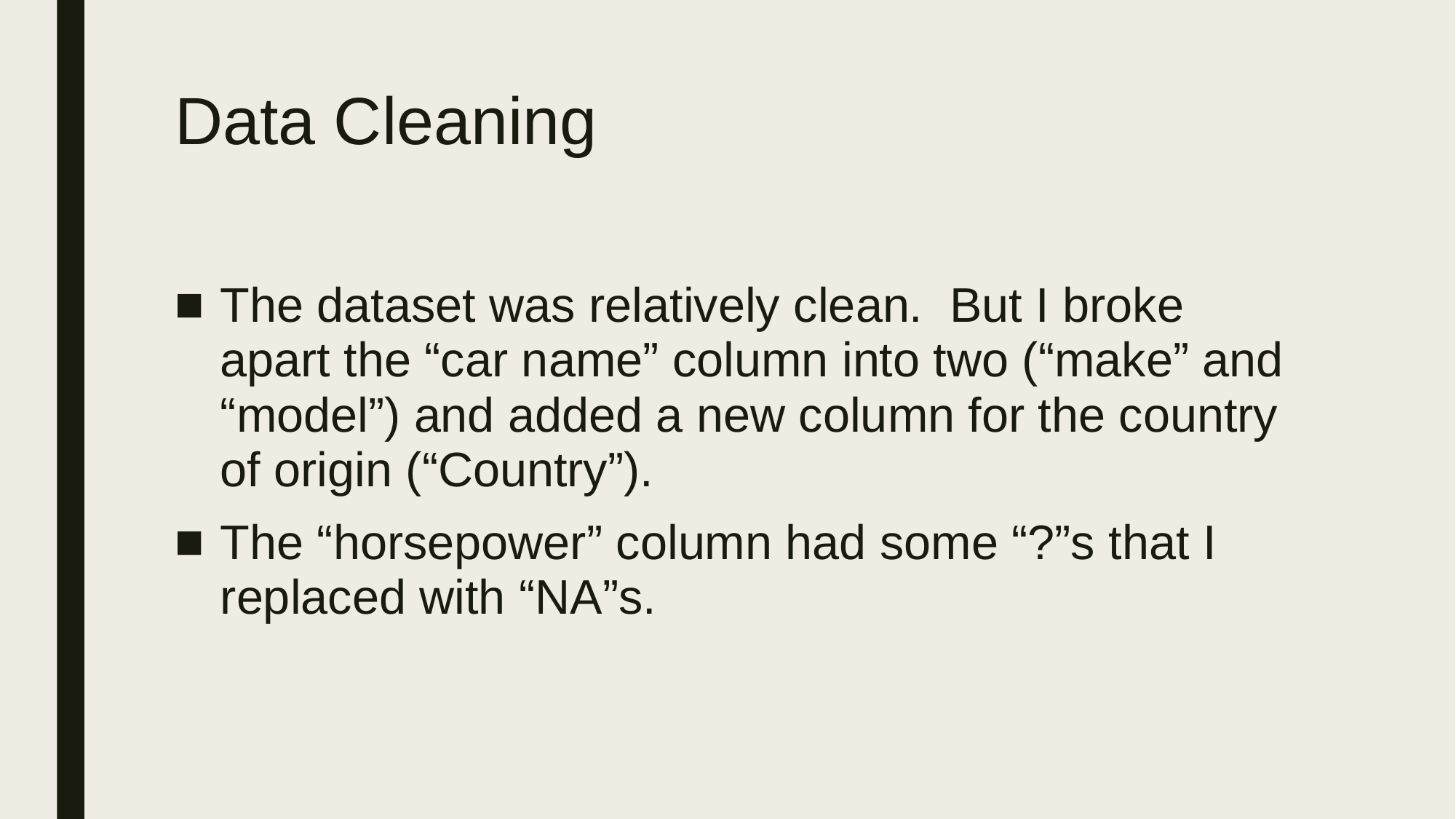

# Data Cleaning
The dataset was relatively clean.  But I broke apart the “car name” column into two (“make” and “model”) and added a new column for the country of origin (“Country”).
The “horsepower” column had some “?”s that I replaced with “NA”s.